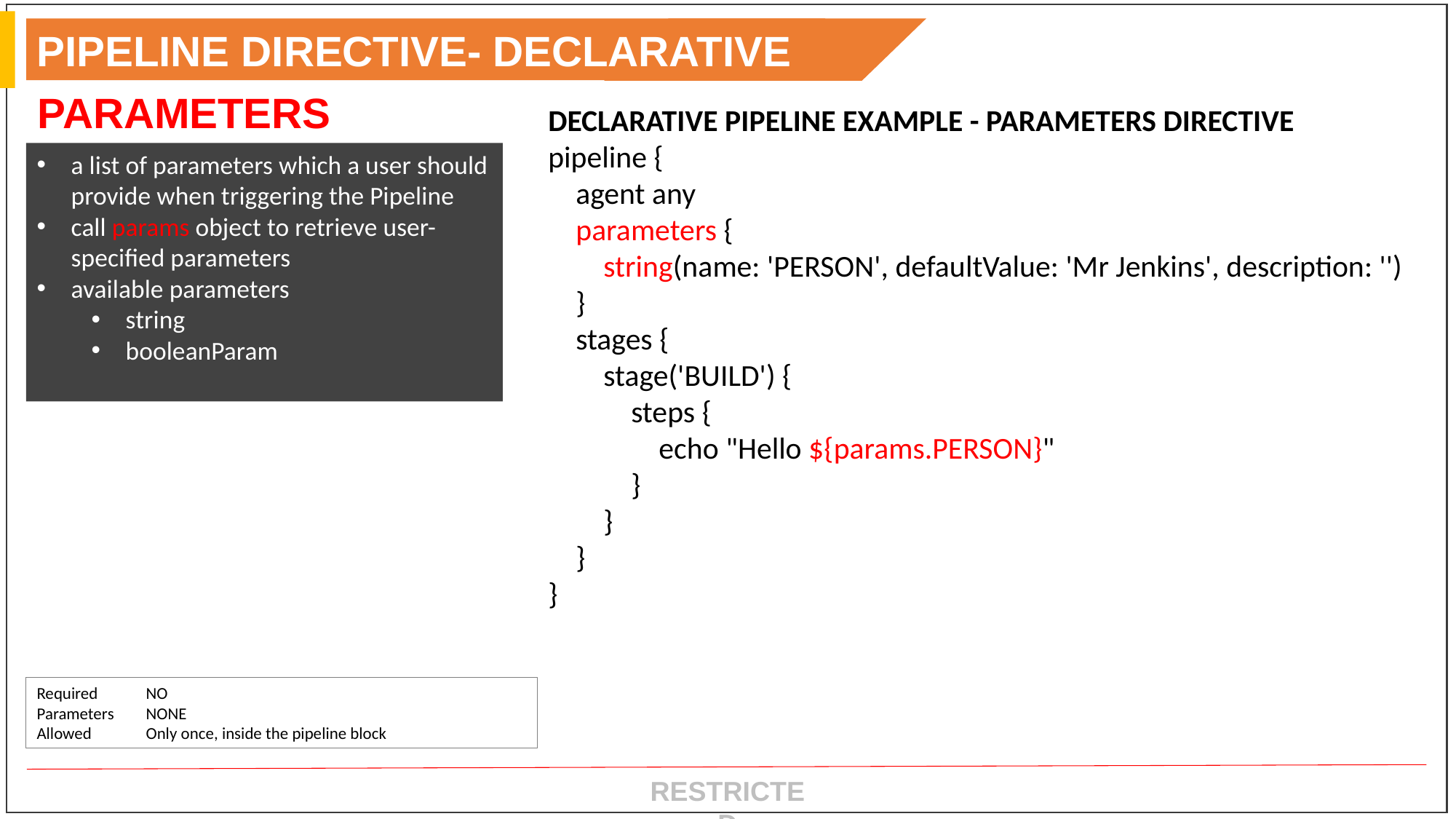

PIPELINE DIRECTIVE- DECLARATIVE

PARAMETERS
DECLARATIVE PIPELINE EXAMPLE - PARAMETERS DIRECTIVE
pipeline {
    agent any
    parameters {
        string(name: 'PERSON', defaultValue: 'Mr Jenkins', description: '')
    }
    stages {
        stage('BUILD') {
            steps {
                echo "Hello ${params.PERSON}"
            }
        }
    }
}
a list of parameters which a user should provide when triggering the Pipeline
call params object to retrieve user-specified parameters
available parameters
string
booleanParam

Required	NO
Parameters	NONE
Allowed	Only once, inside the pipeline block
RESTRICTED